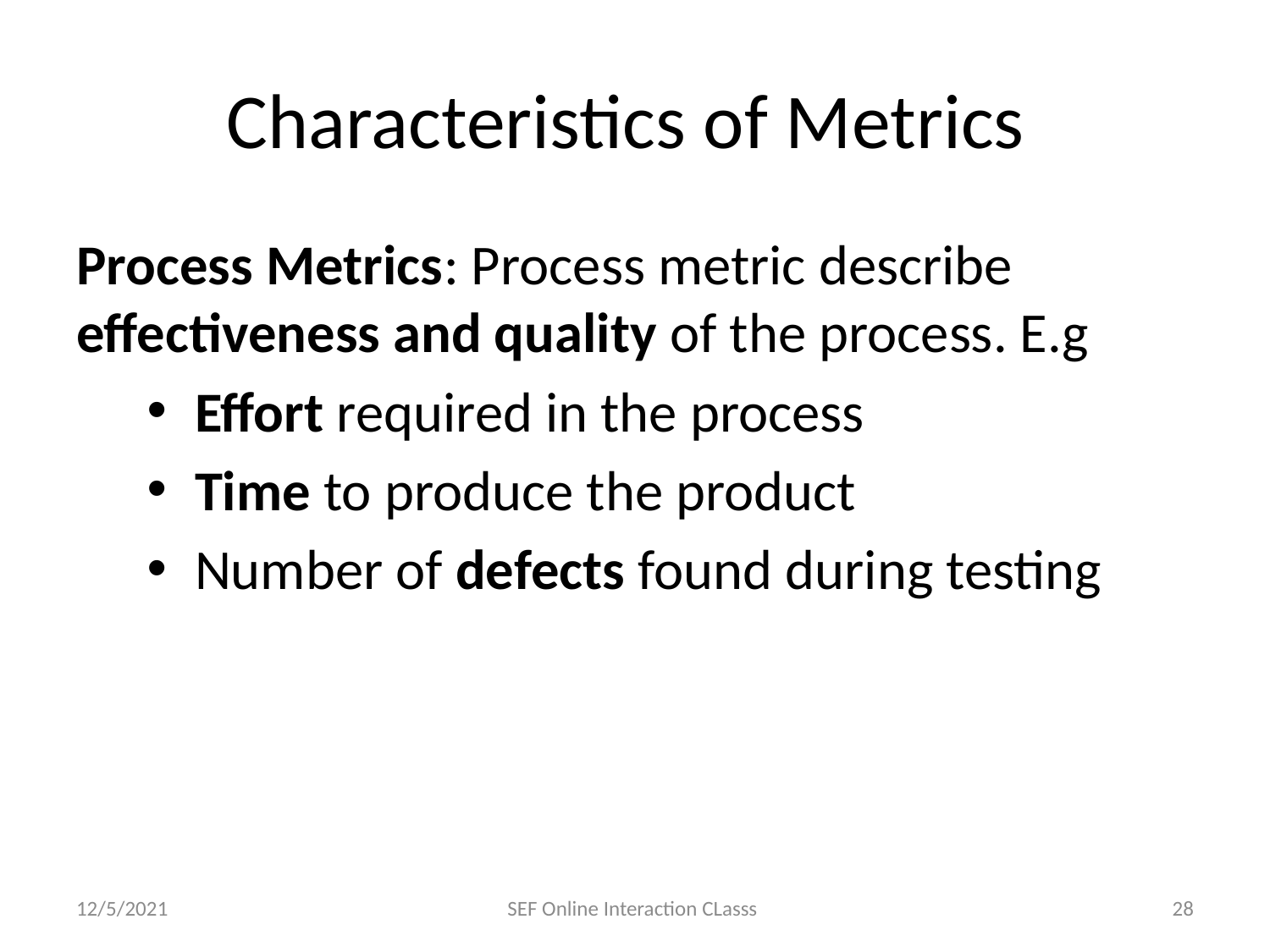

# Characteristics of Metrics
Process Metrics: Process metric describe effectiveness and quality of the process. E.g
Effort required in the process
Time to produce the product
Number of defects found during testing

12/5/2021
SEF Online Interaction CLasss
28